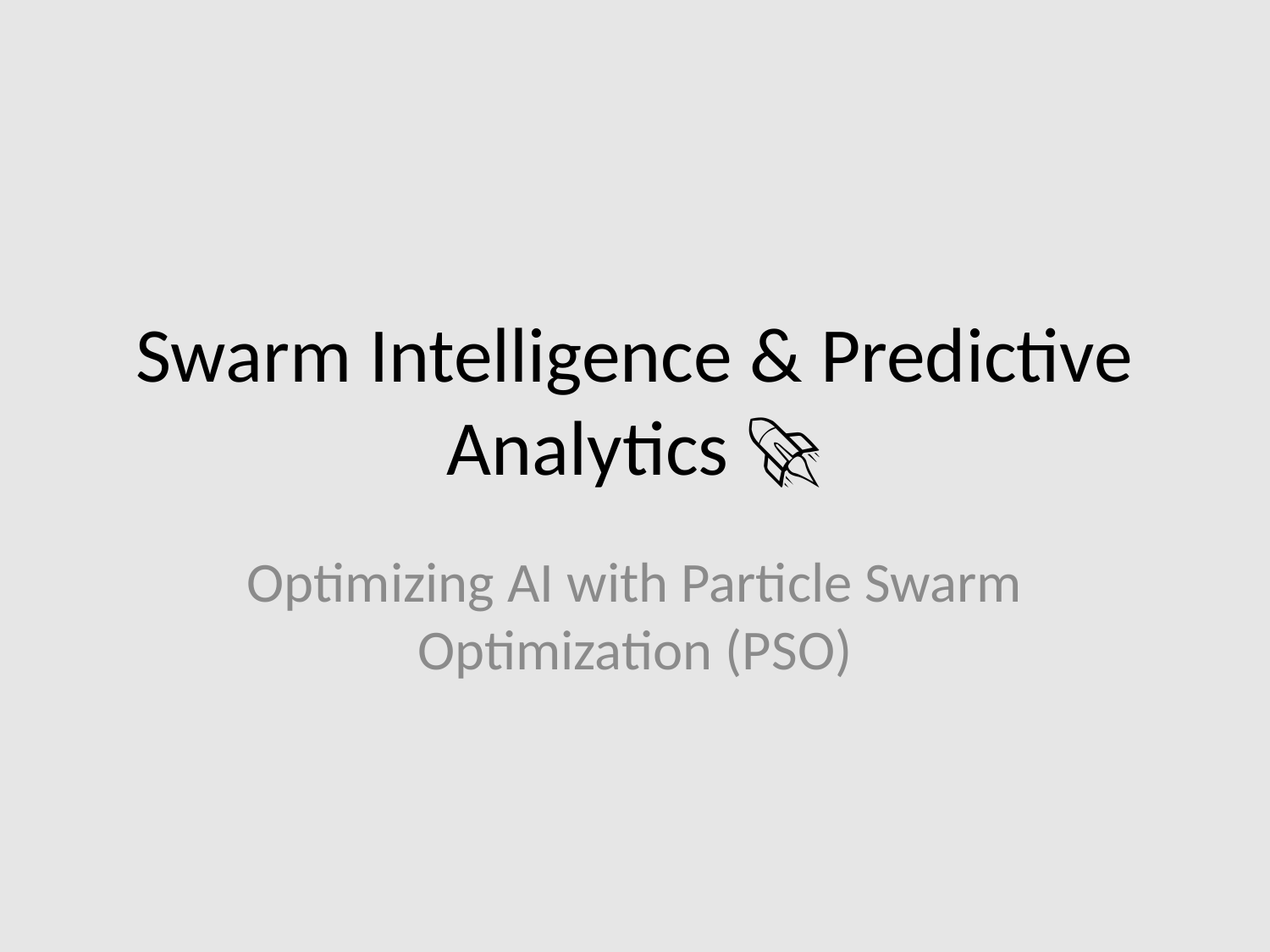

# Swarm Intelligence & Predictive Analytics 🚀
Optimizing AI with Particle Swarm Optimization (PSO)